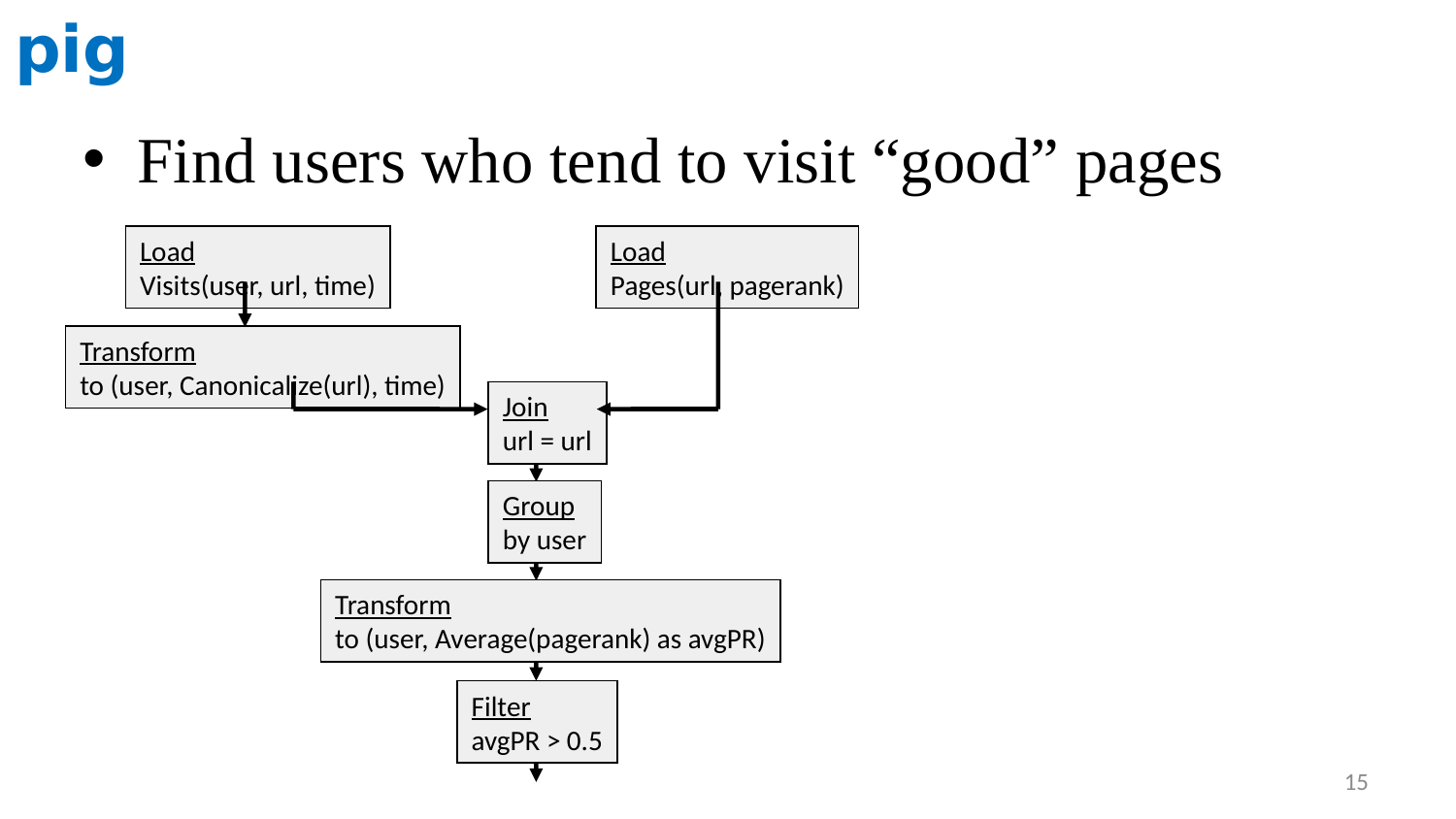

pig
Find users who tend to visit “good” pages
Load
Visits(user, url, time)
Load
Pages(url, pagerank)

Transform
to (user, Canonicalize(url), time)

Join
url = url

Group
by user

Transform
to (user, Average(pagerank) as avgPR)

Filter
avgPR > 0.5

15